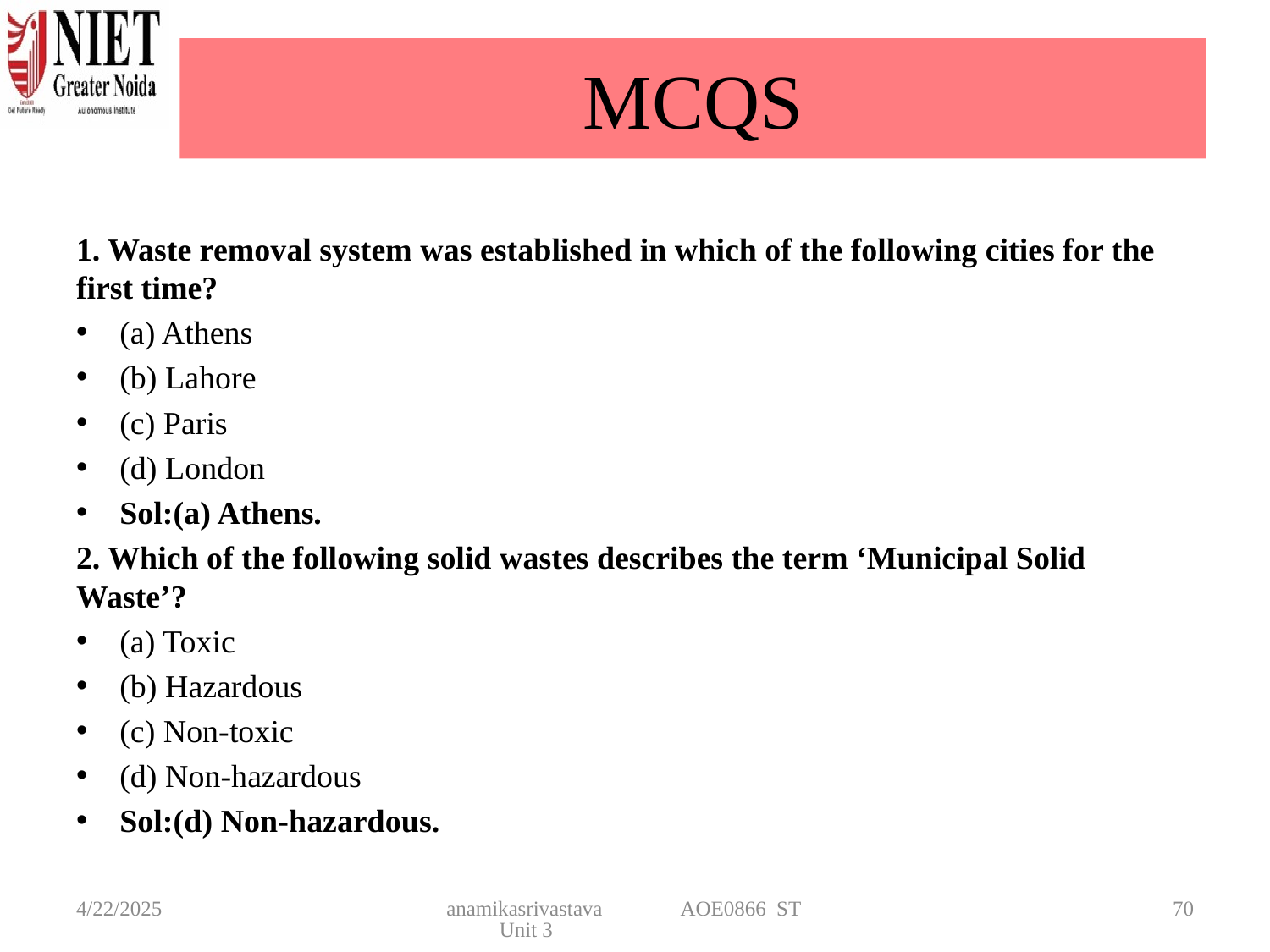

# MCQS
1. Waste removal system was established in which of the following cities for the first time?
(a) Athens
(b) Lahore
(c) Paris
(d) London
Sol:(a) Athens.
2. Which of the following solid wastes describes the term ‘Municipal Solid Waste’?
(a) Toxic
(b) Hazardous
(c) Non-toxic
(d) Non-hazardous
Sol:(d) Non-hazardous.

4/22/2025
anamikasrivastava               AOE0866  ST              Unit 3
70